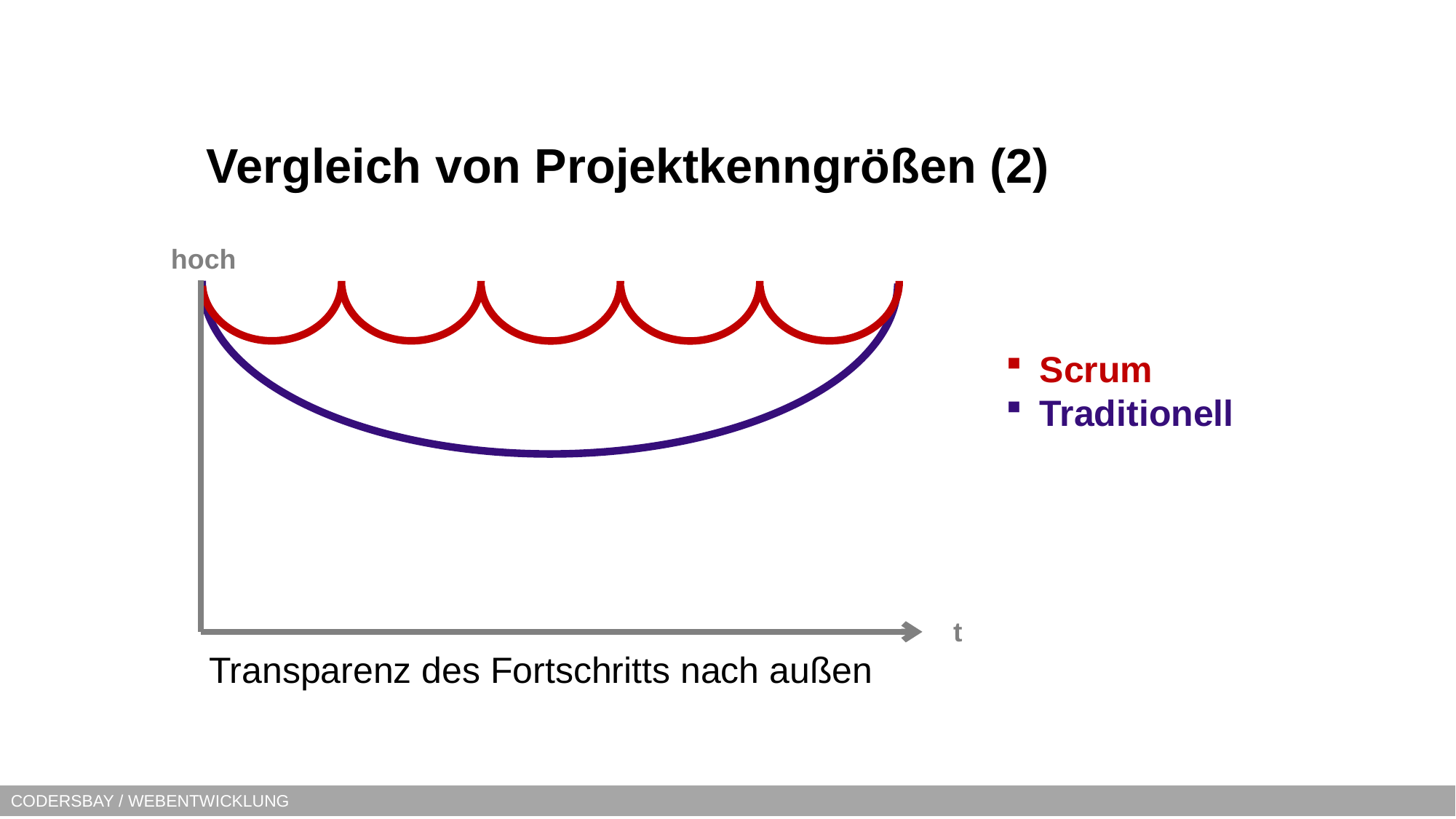

# Vergleich von Projektkenngrößen (2)

Projektkenngrößen im Vergleich

hoch
Scrum
Traditionell
t
Transparenz des Fortschritts nach außen